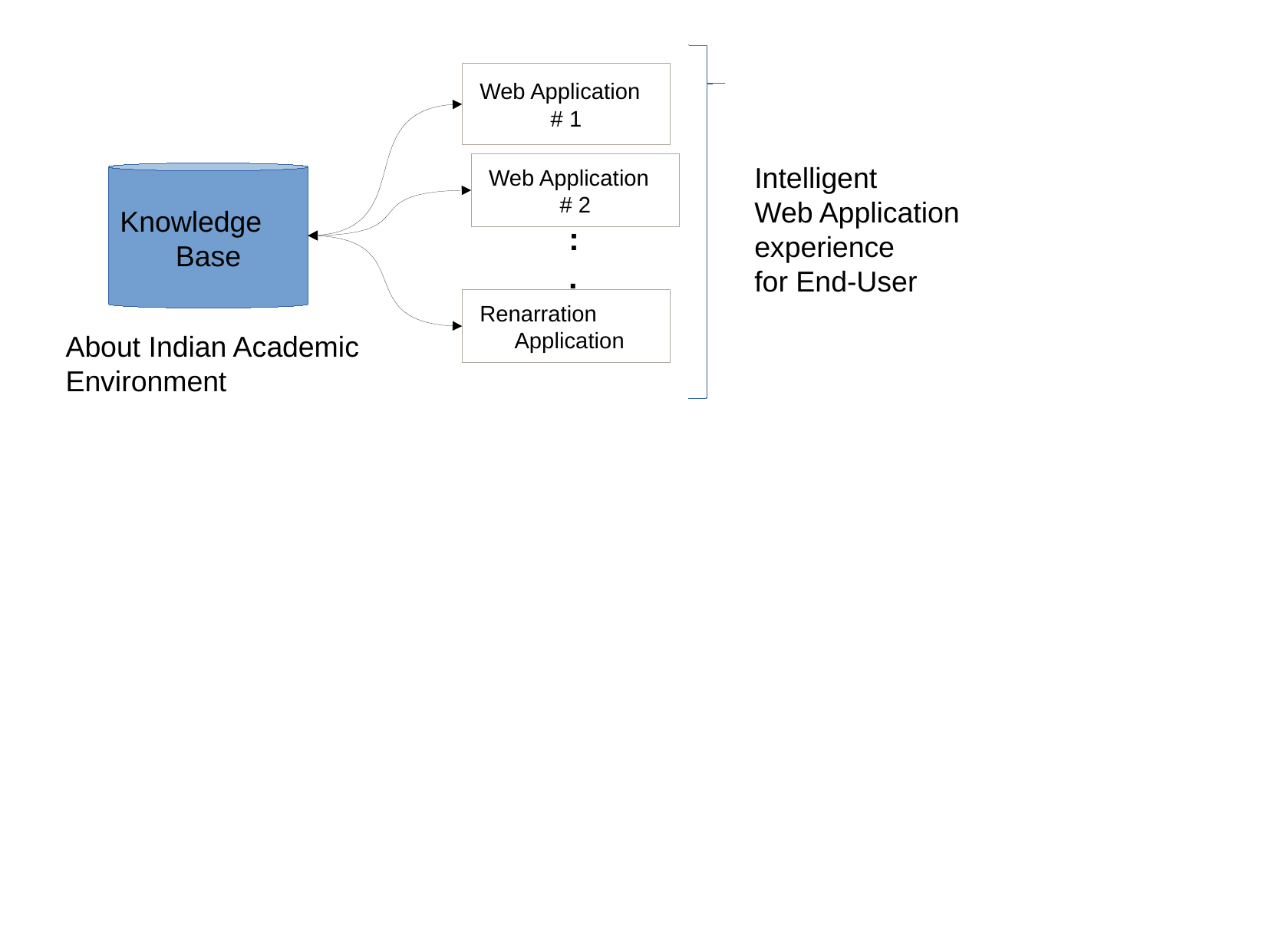

Web Application
# 1
 Web Application
# 2
Intelligent
Web Application
experience
for End-User
Knowledge
Base
:
.
 Renarration
 Application
About Indian Academic
Environment